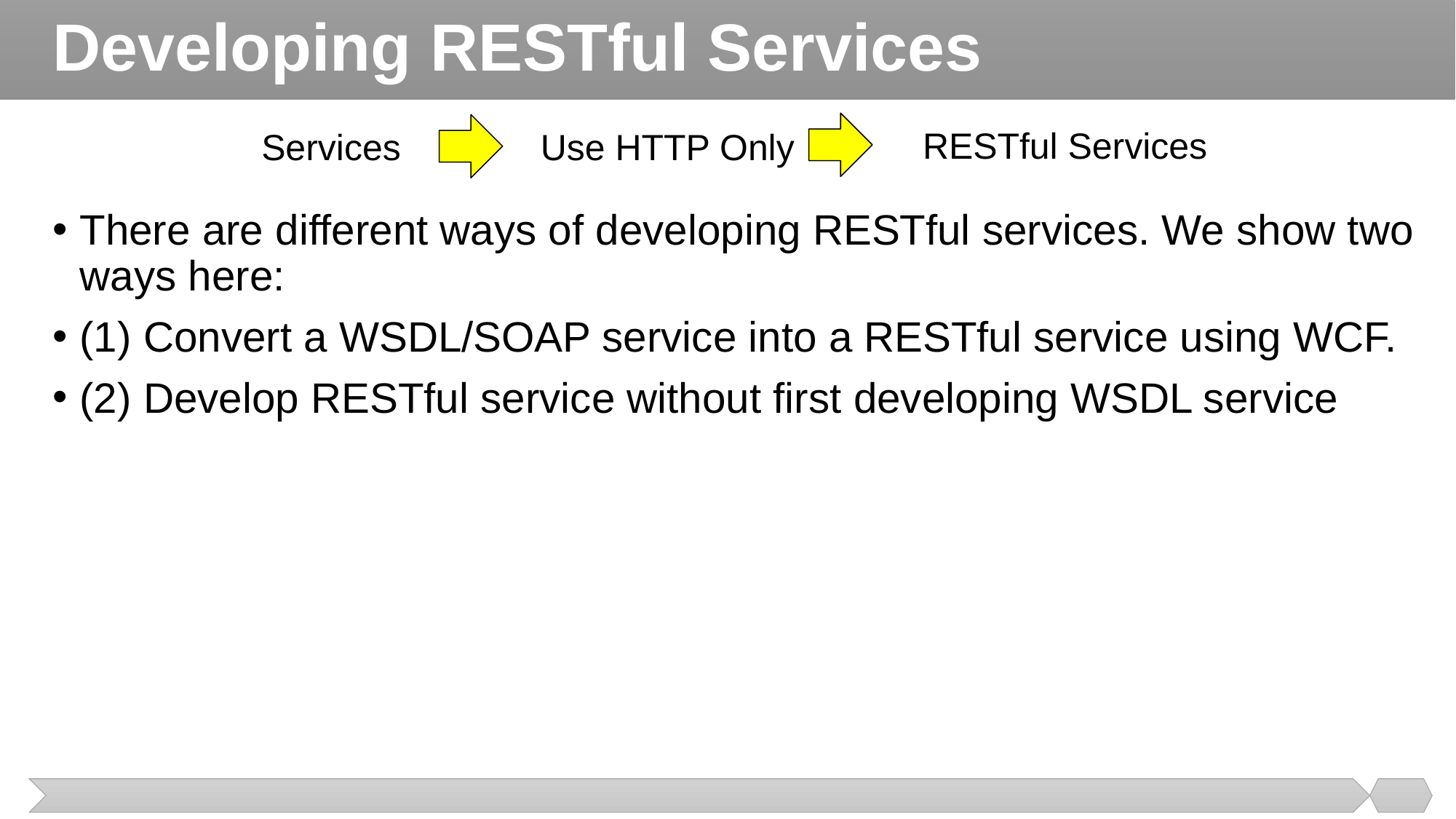

# Developing RESTful Services

RESTful Services
Services
Use HTTP Only
There are different ways of developing RESTful services. We show two ways here:
(1) Convert a WSDL/SOAP service into a RESTful service using WCF.
(2) Develop RESTful service without first developing WSDL service